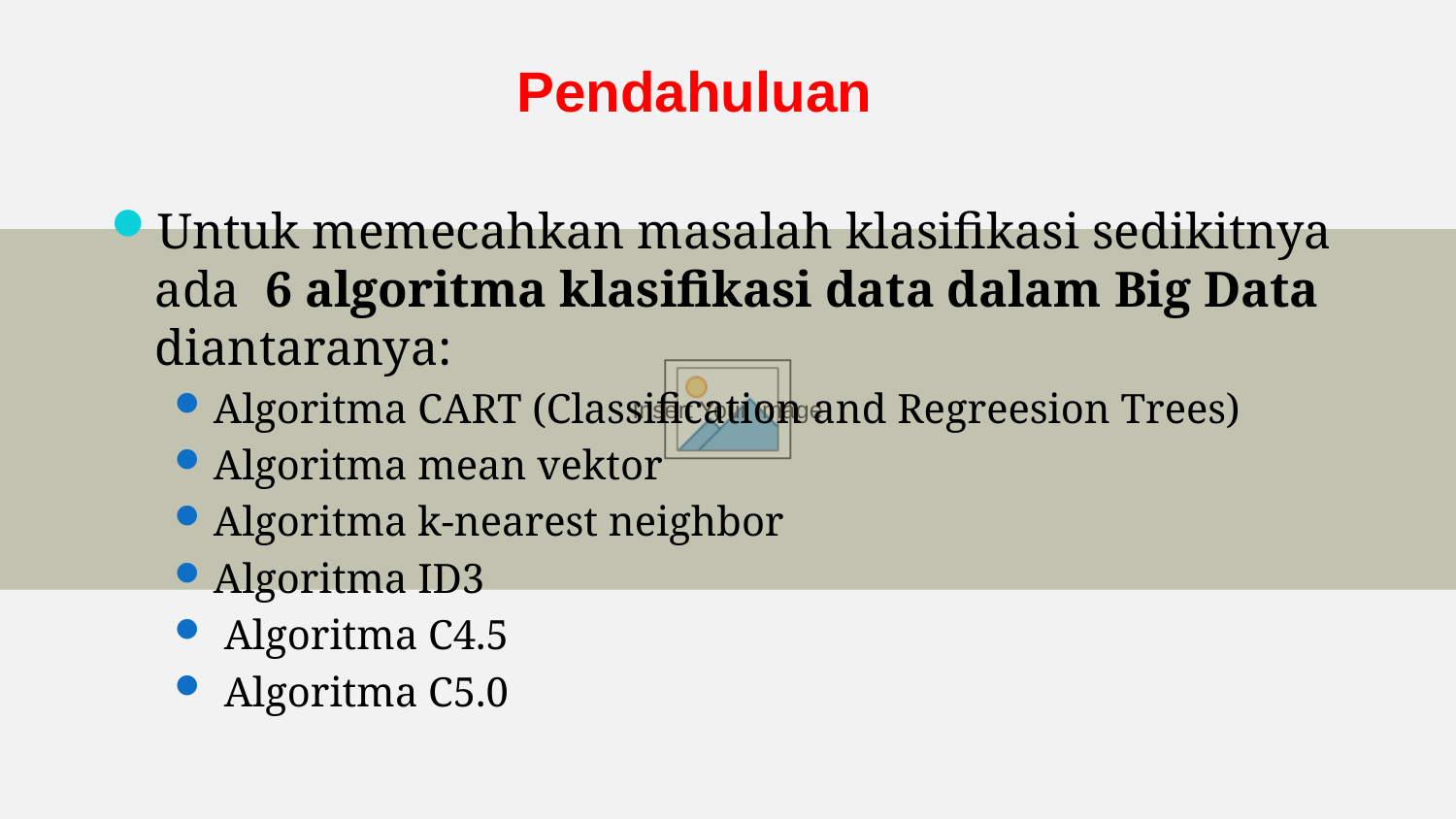

Pendahuluan
Untuk memecahkan masalah klasifikasi sedikitnya ada  6 algoritma klasifikasi data dalam Big Data diantaranya:
Algoritma CART (Classification and Regreesion Trees)
Algoritma mean vektor
Algoritma k-nearest neighbor
Algoritma ID3
 Algoritma C4.5
 Algoritma C5.0